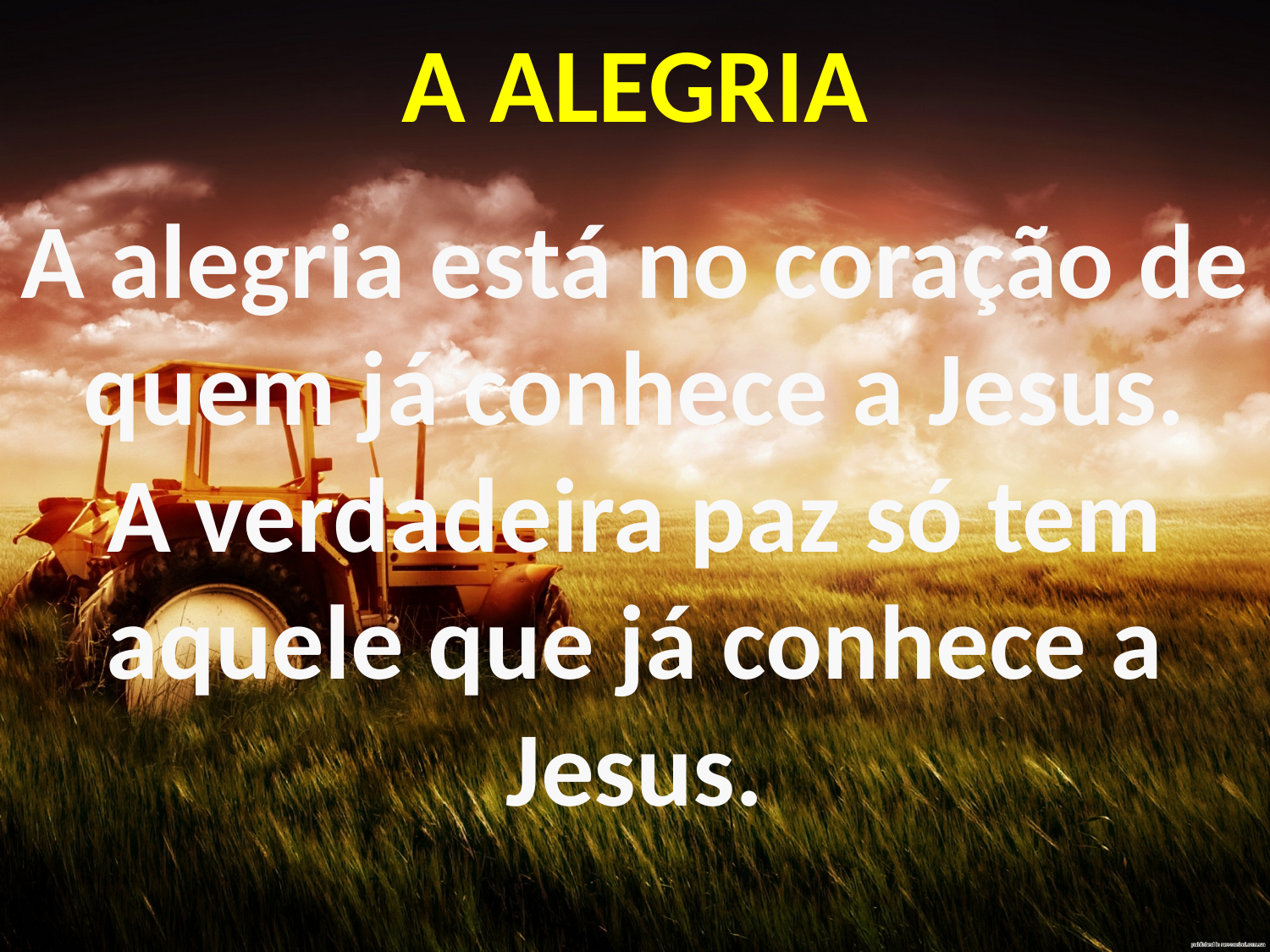

# A ALEGRIA
A alegria está no coração de quem já conhece a Jesus.
A verdadeira paz só tem aquele que já conhece a Jesus.